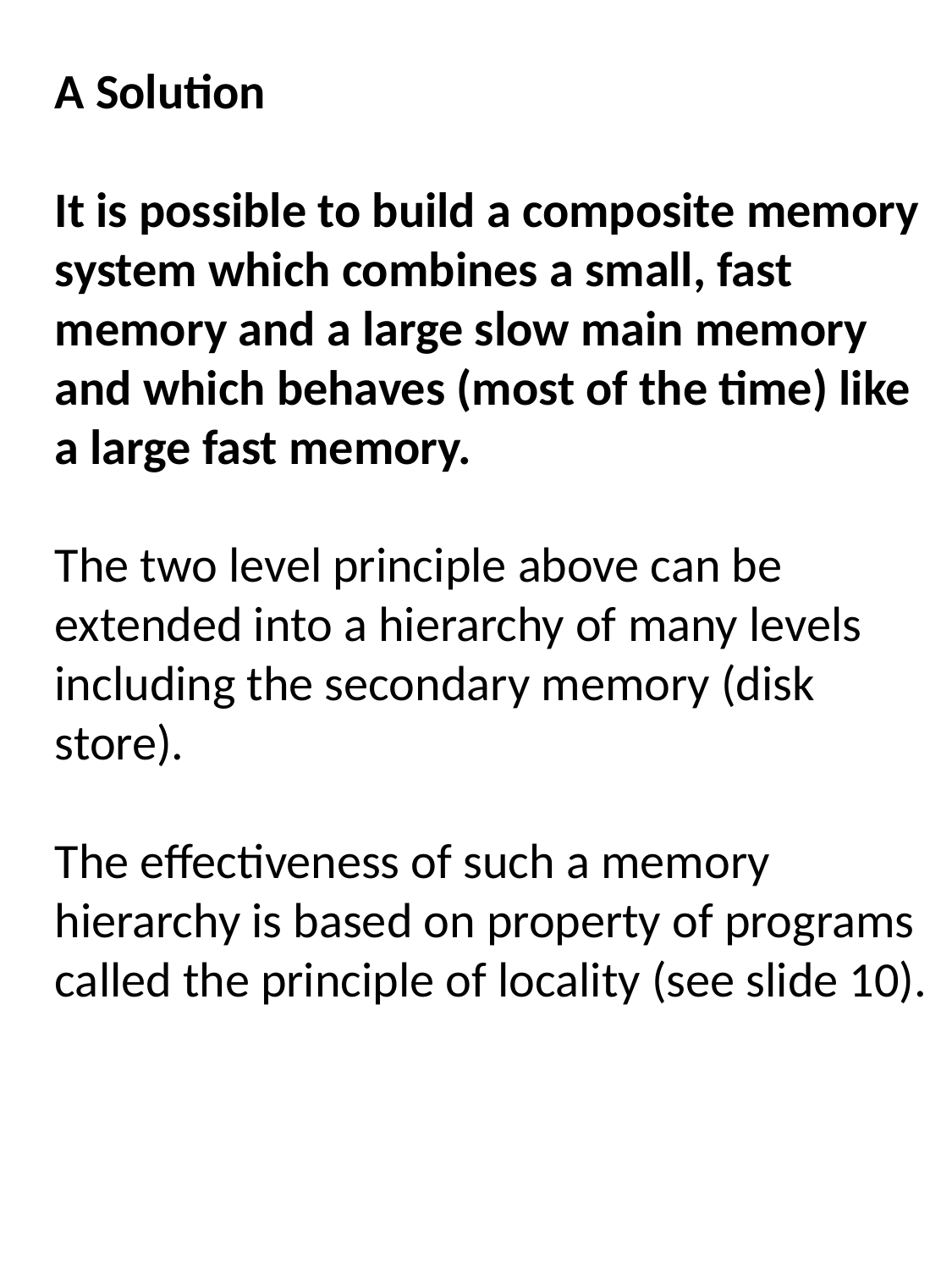

A Solution

It is possible to build a composite memory system which combines a small, fast memory and a large slow main memory and which behaves (most of the time) like a large fast memory.

The two level principle above can be extended into a hierarchy of many levels including the secondary memory (disk store).

The effectiveness of such a memory hierarchy is based on property of programs called the principle of locality (see slide 10).